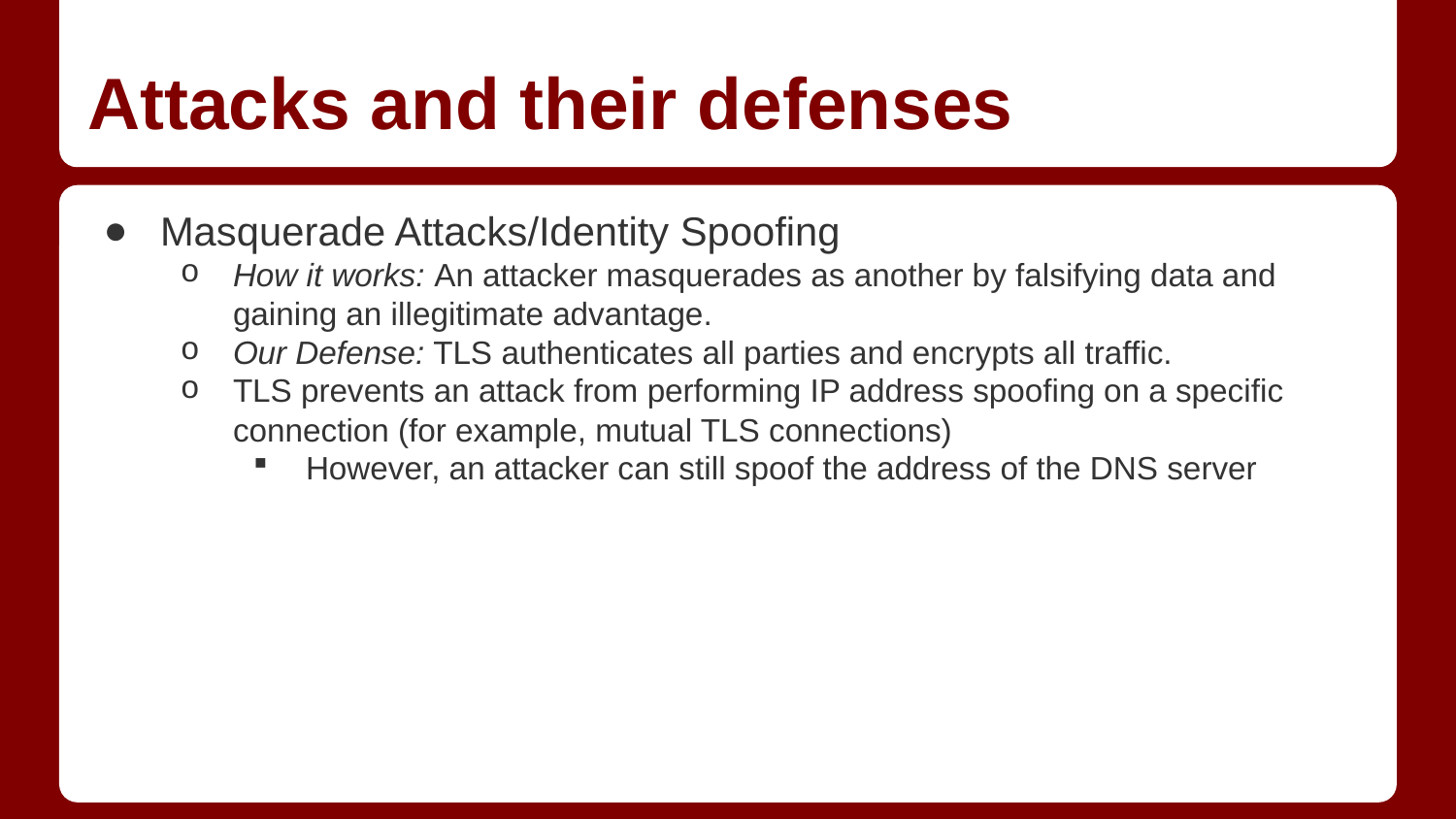

# Attacks and their defenses
Masquerade Attacks/Identity Spoofing
How it works: An attacker masquerades as another by falsifying data and gaining an illegitimate advantage.
Our Defense: TLS authenticates all parties and encrypts all traffic.
TLS prevents an attack from performing IP address spoofing on a specific connection (for example, mutual TLS connections)
However, an attacker can still spoof the address of the DNS server